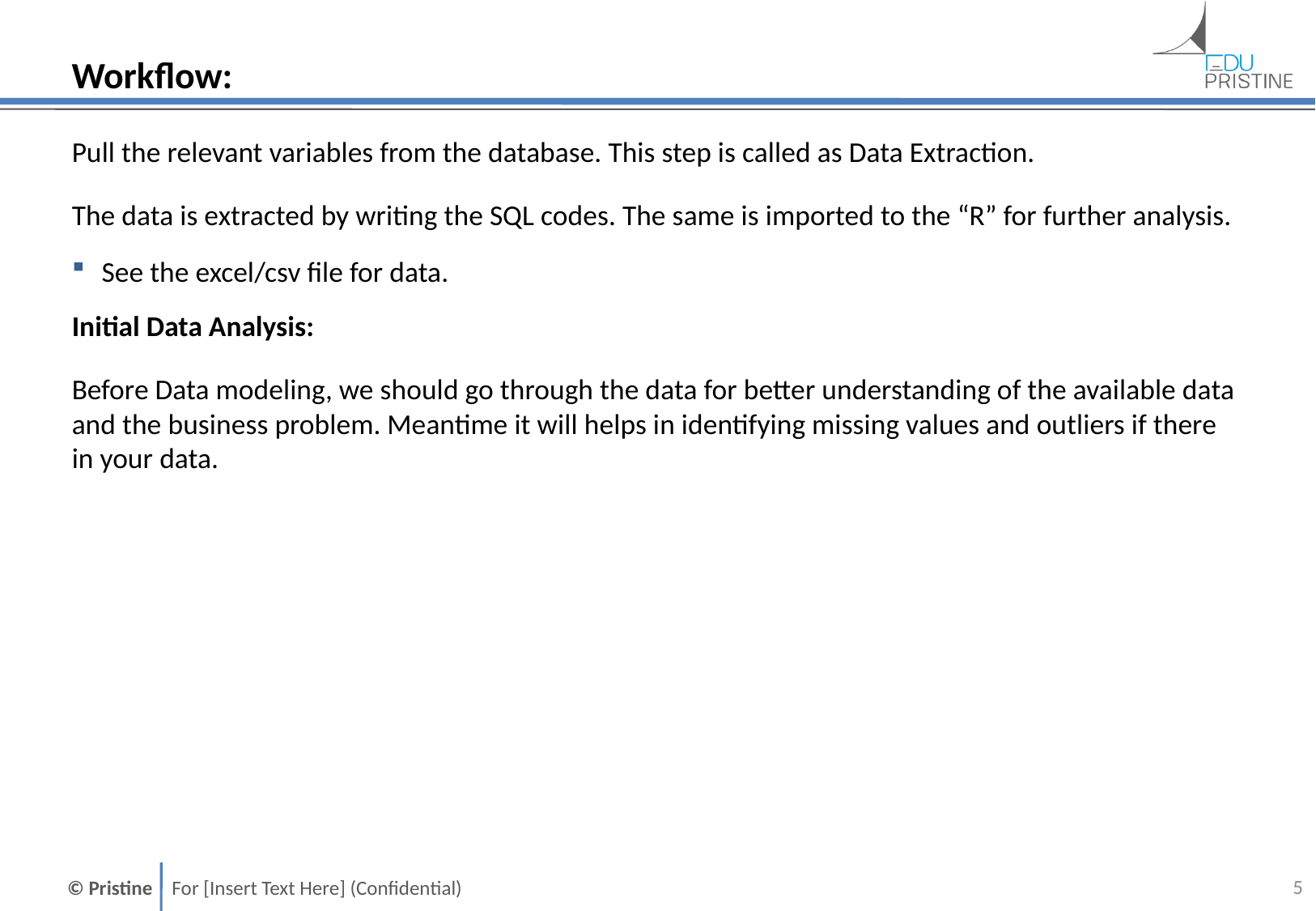

# Workflow:
Pull the relevant variables from the database. This step is called as Data Extraction.
The data is extracted by writing the SQL codes. The same is imported to the “R” for further analysis.
See the excel/csv file for data.
Initial Data Analysis:
Before Data modeling, we should go through the data for better understanding of the available data and the business problem. Meantime it will helps in identifying missing values and outliers if there in your data.

5